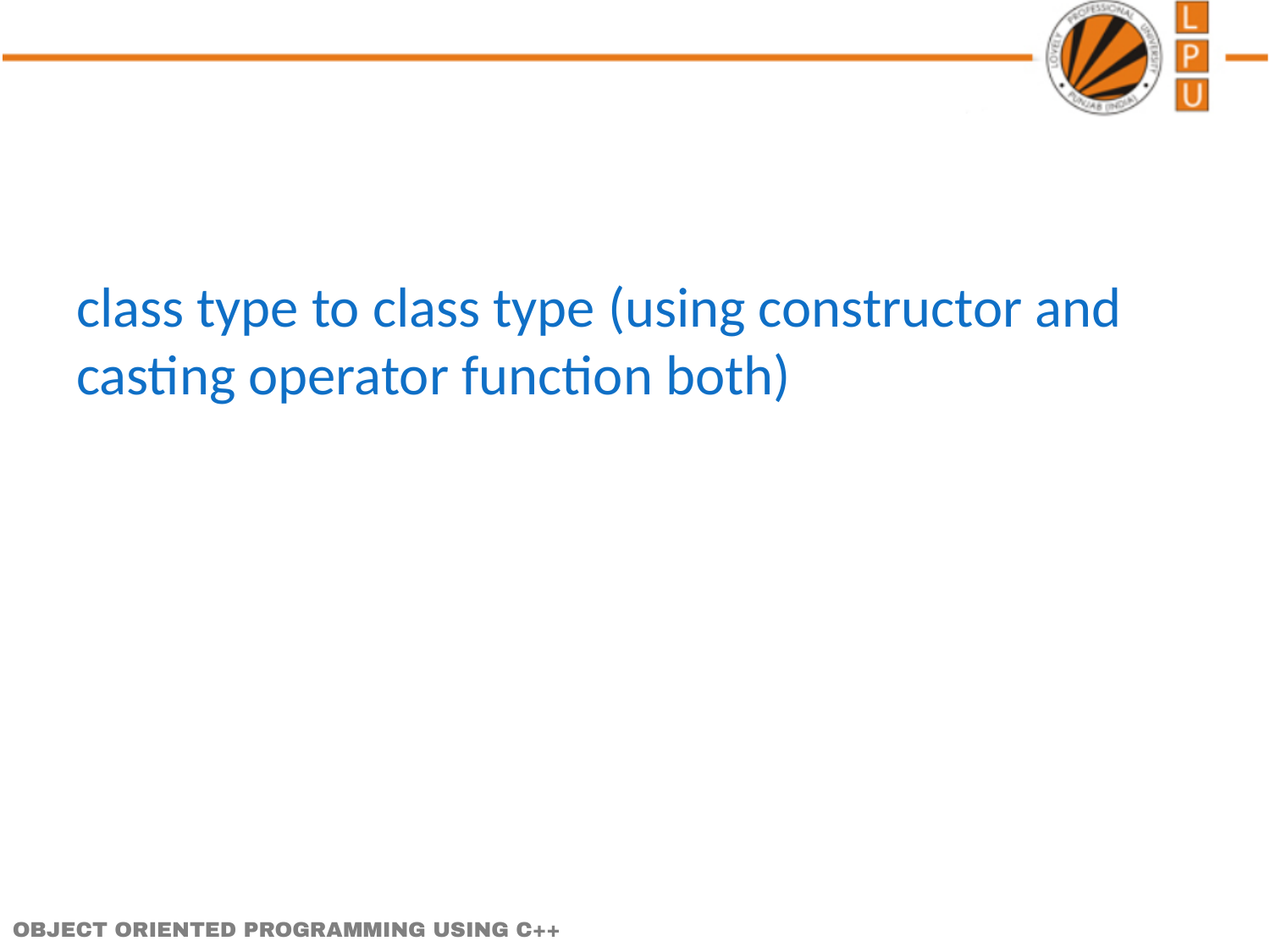

#
class type to class type (using constructor and casting operator function both)